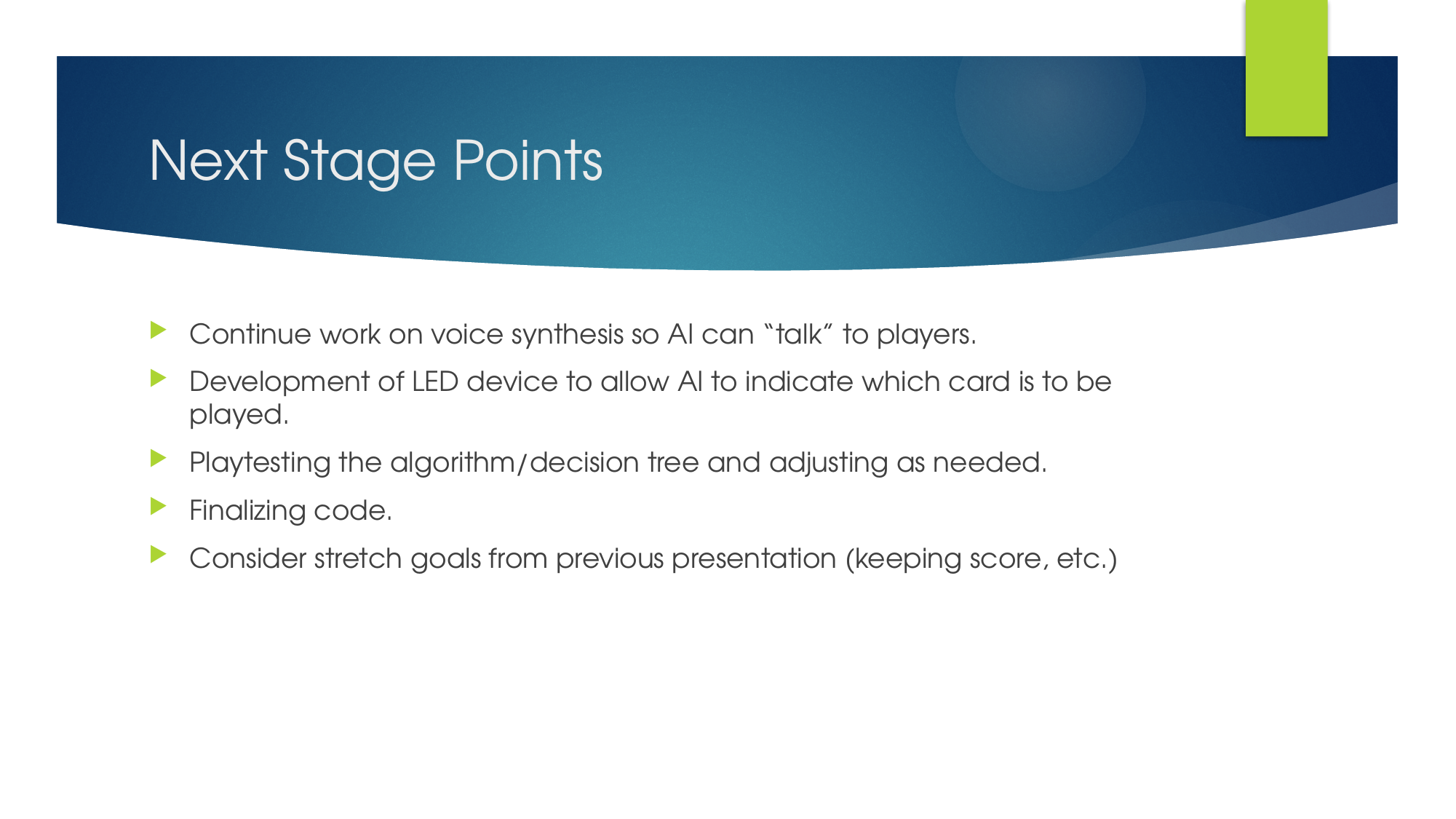

# Next Stage Points
Continue work on voice synthesis so AI can “talk” to players.
Development of LED device to allow AI to indicate which card is to be played.
Playtesting the algorithm/decision tree and adjusting as needed.
Finalizing code.
Consider stretch goals from previous presentation (keeping score, etc.)